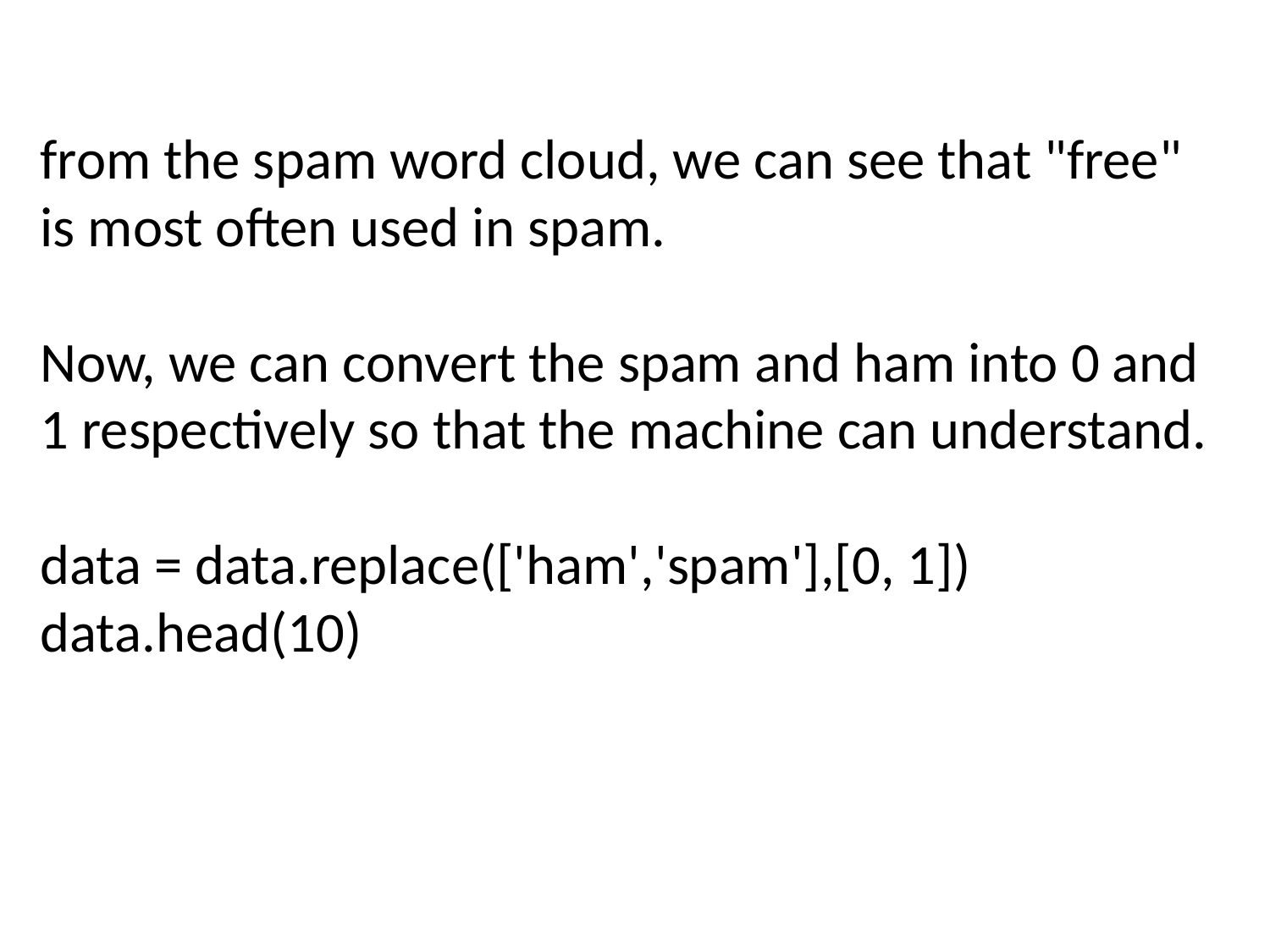

from the spam word cloud, we can see that "free" is most often used in spam.

Now, we can convert the spam and ham into 0 and 1 respectively so that the machine can understand.

data = data.replace(['ham','spam'],[0, 1])
data.head(10)